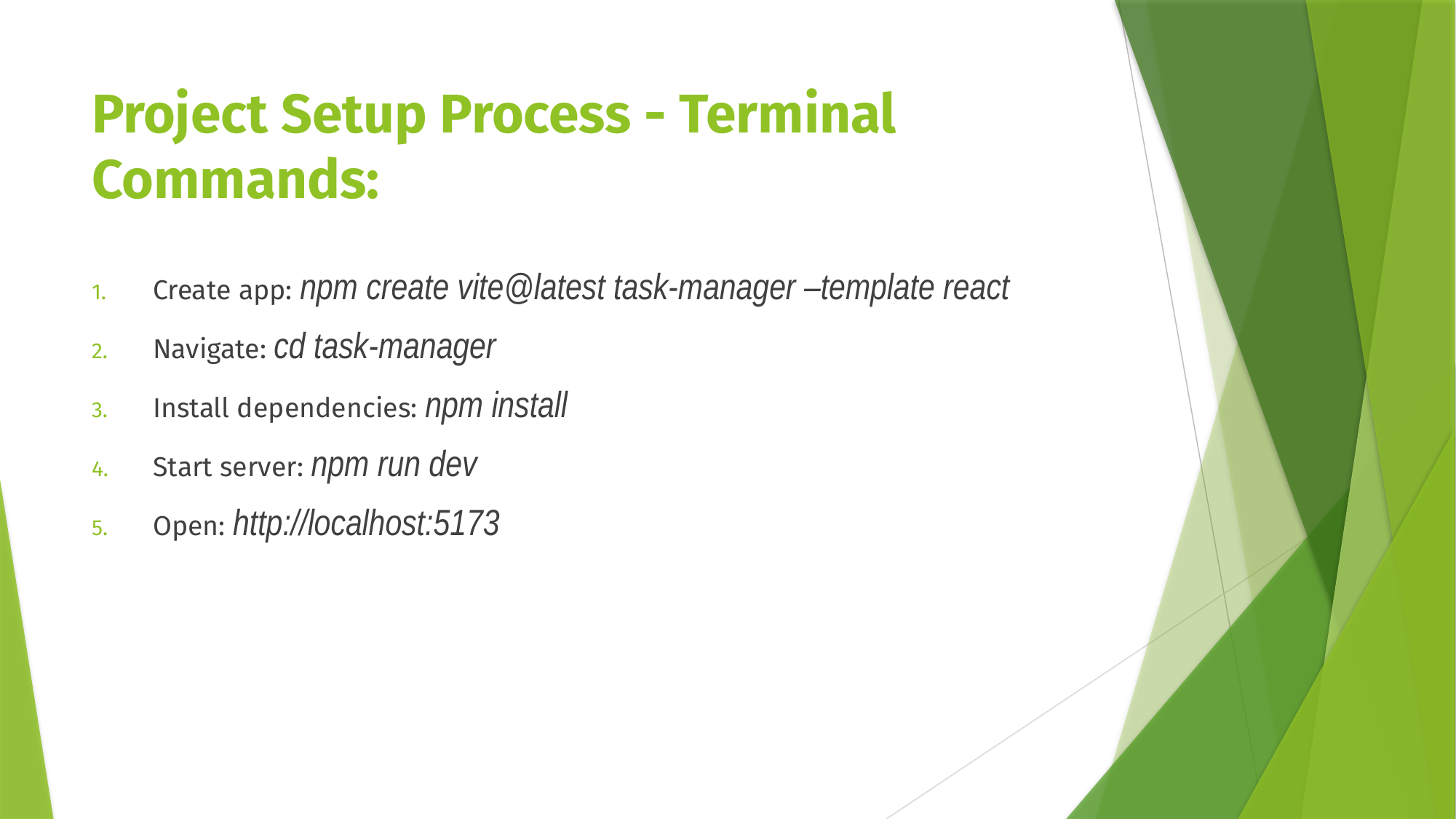

# Project Setup Process - Terminal Commands:
Create app: npm create vite@latest task-manager –template react
Navigate: cd task-manager
Install dependencies: npm install
Start server: npm run dev
Open: http://localhost:5173